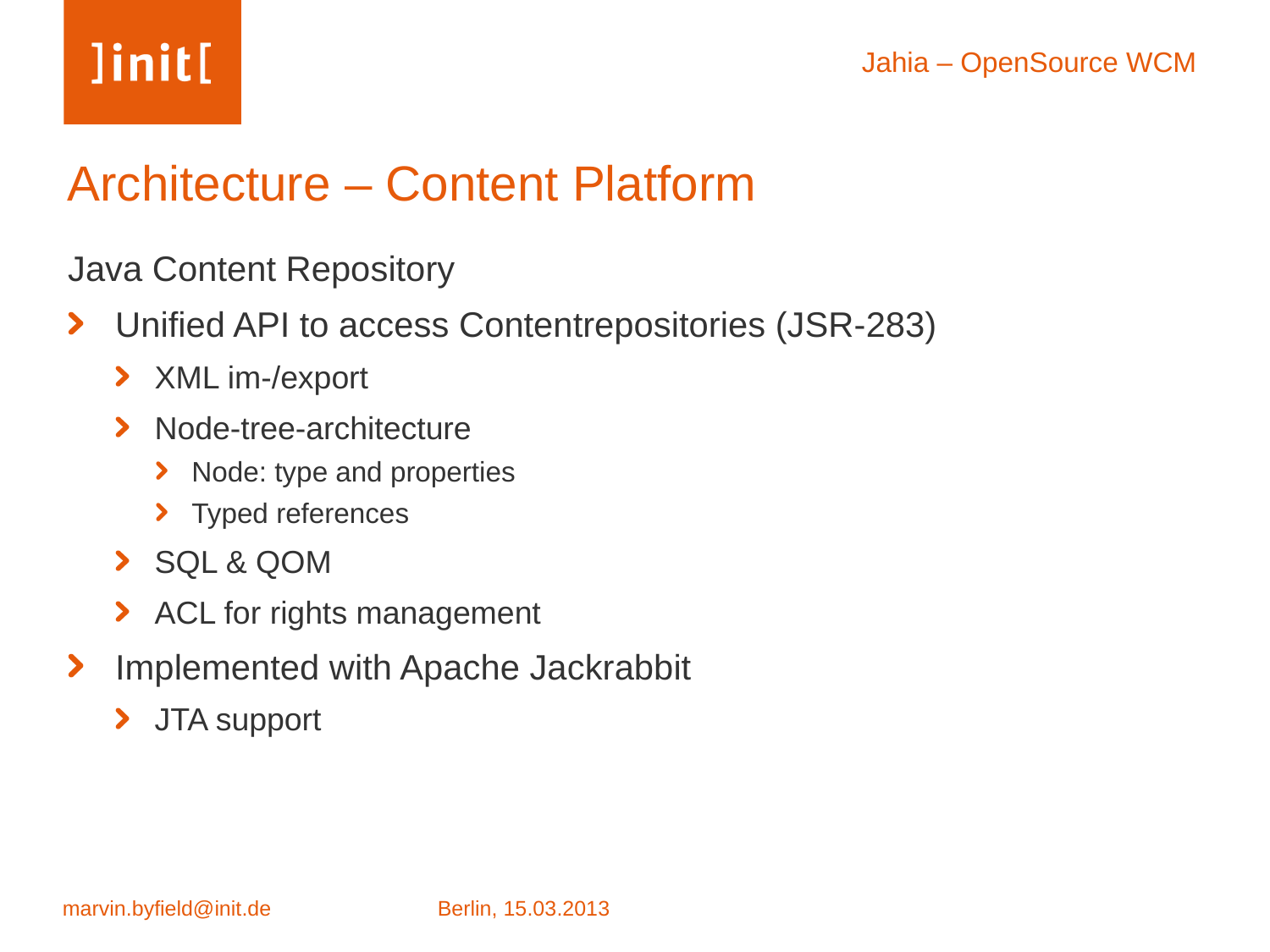

# Architecture – Content Platform
Java Content Repository
Unified API to access Contentrepositories (JSR-283)
XML im-/export
Node-tree-architecture
Node: type and properties
Typed references
SQL & QOM
ACL for rights management
Implemented with Apache Jackrabbit
JTA support

Berlin, 15.03.2013
marvin.byfield@init.de